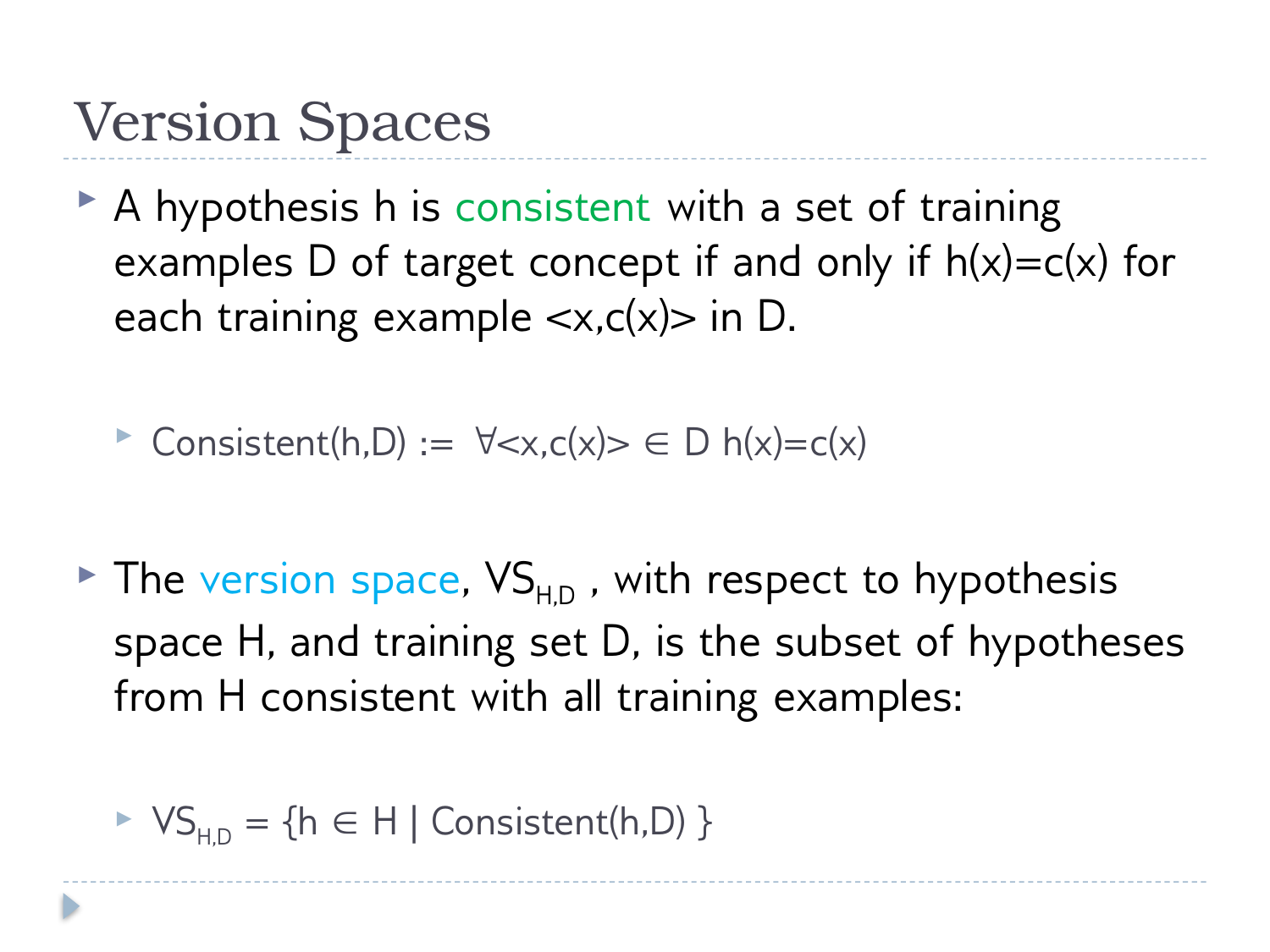

# Version Spaces
A hypothesis h is consistent with a set of training examples D of target concept if and only if h(x)=c(x) for each training example <x,c(x)> in D.

Consistent(h,D) := ∀<x,c(x)> ∈ D h(x)=c(x)

The version space, VSH,D , with respect to hypothesis space H, and training set D, is the subset of hypotheses from H consistent with all training examples:

VSH,D = {h ∈ H | Consistent(h,D) }